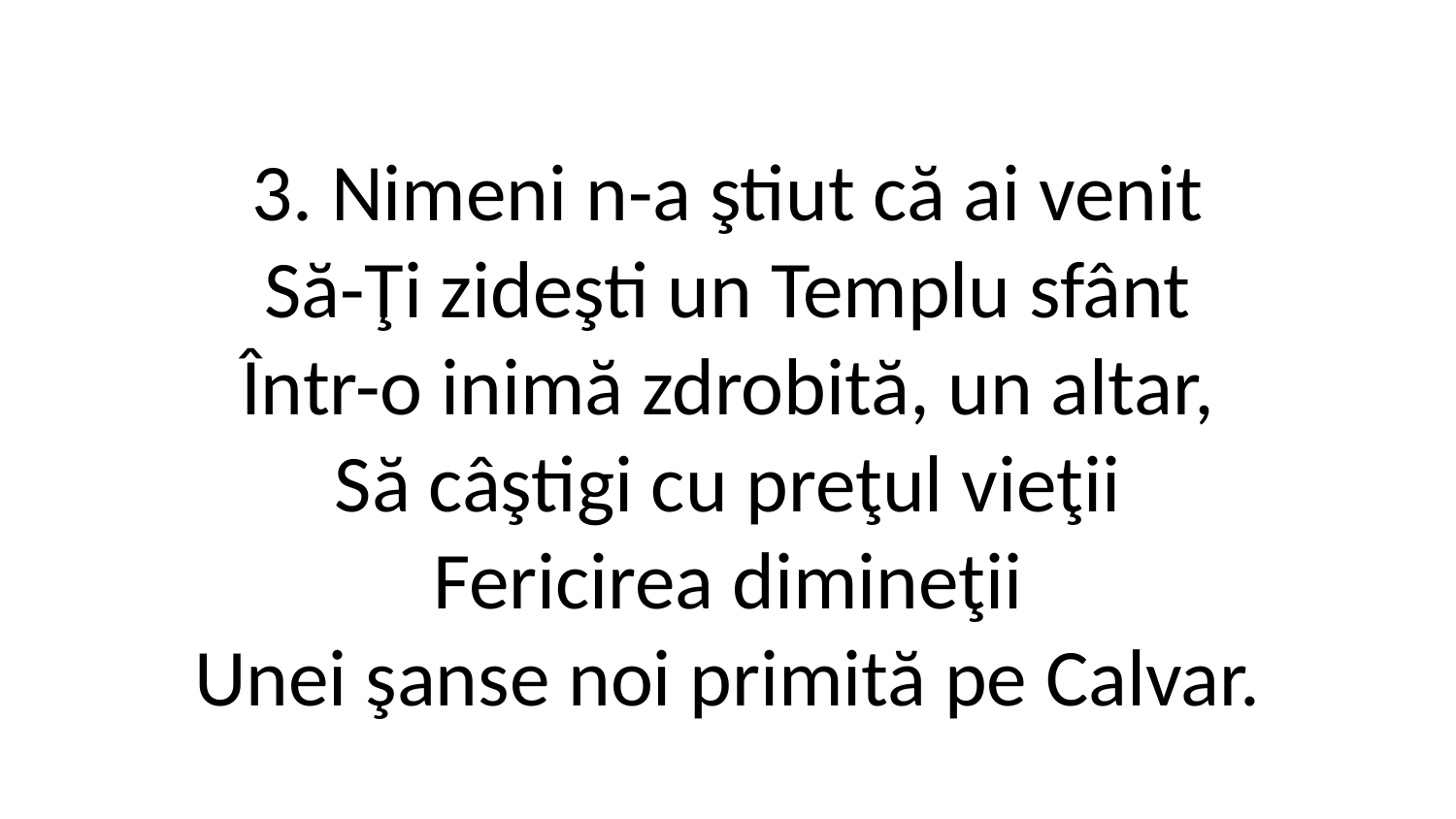

3. Nimeni n-a ştiut că ai venit
Să-Ţi zideşti un Templu sfânt
Într-o inimă zdrobită, un altar,
Să câştigi cu preţul vieţii
Fericirea dimineţii
Unei şanse noi primită pe Calvar.